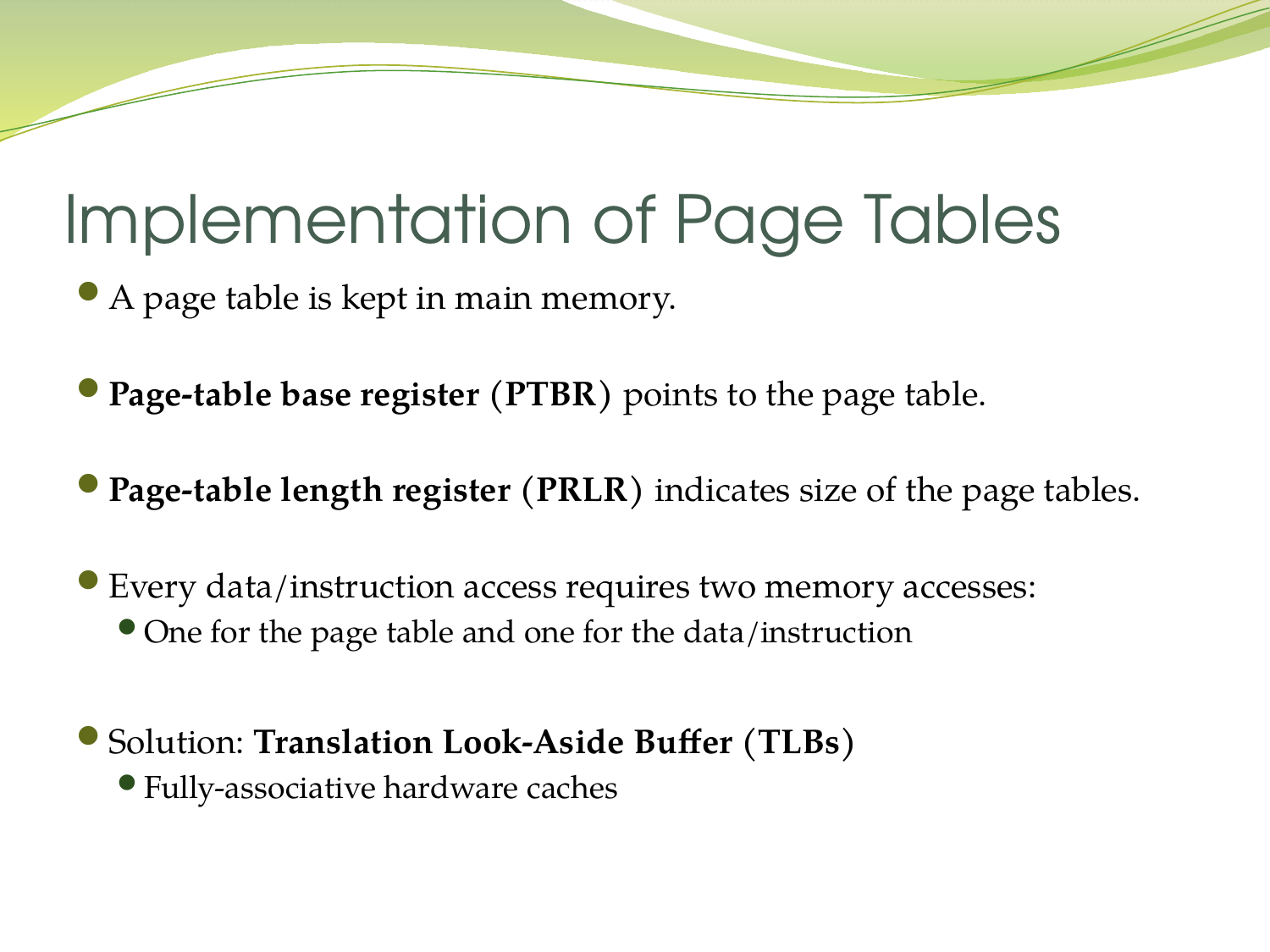

# Implementation of Page Tables
A page table is kept in main memory.

Page-table base register (PTBR) points to the page table.

Page-table length register (PRLR) indicates size of the page tables.

Every data/instruction access requires two memory accesses:
One for the page table and one for the data/instruction

Solution: Translation Look-Aside Buffer (TLBs)
Fully-associative hardware caches